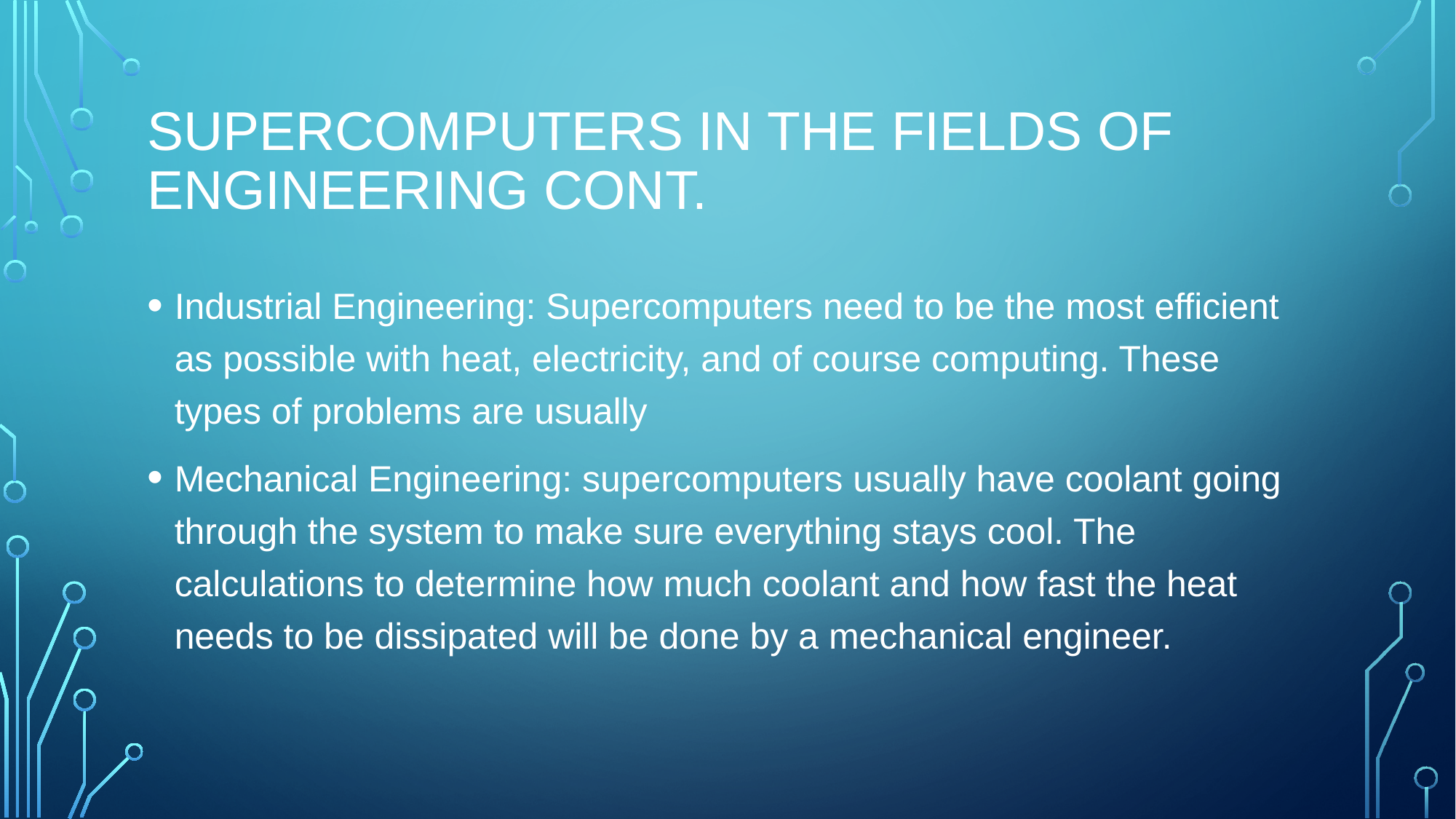

# Supercomputers in the fields of Engineering CONT.
Industrial Engineering: Supercomputers need to be the most efficient as possible with heat, electricity, and of course computing. These types of problems are usually
Mechanical Engineering: supercomputers usually have coolant going through the system to make sure everything stays cool. The calculations to determine how much coolant and how fast the heat needs to be dissipated will be done by a mechanical engineer.